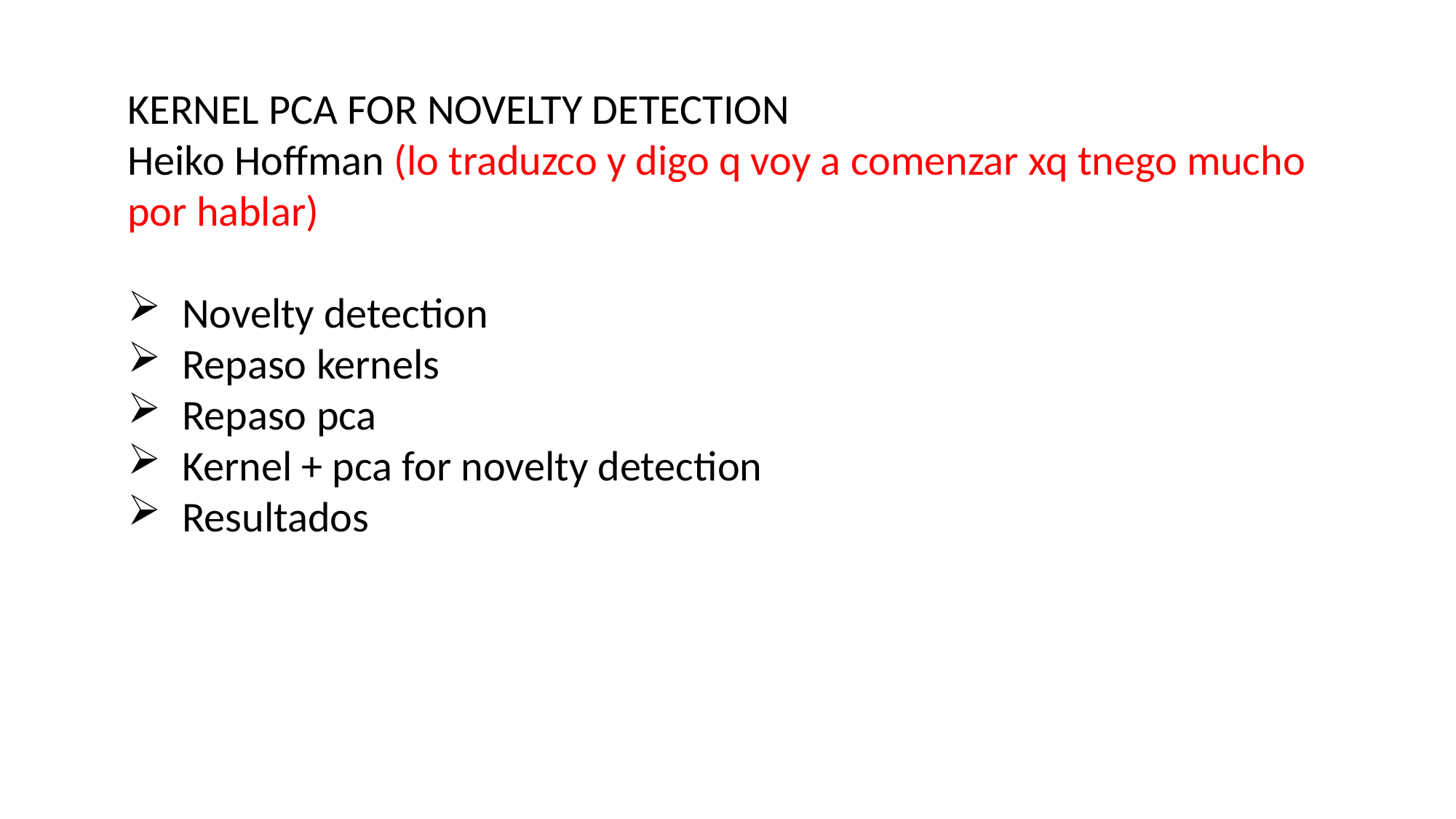

KERNEL PCA FOR NOVELTY DETECTION
Heiko Hoffman (lo traduzco y digo q voy a comenzar xq tnego mucho por hablar)

Novelty detection
Repaso kernels
Repaso pca
Kernel + pca for novelty detection
Resultados